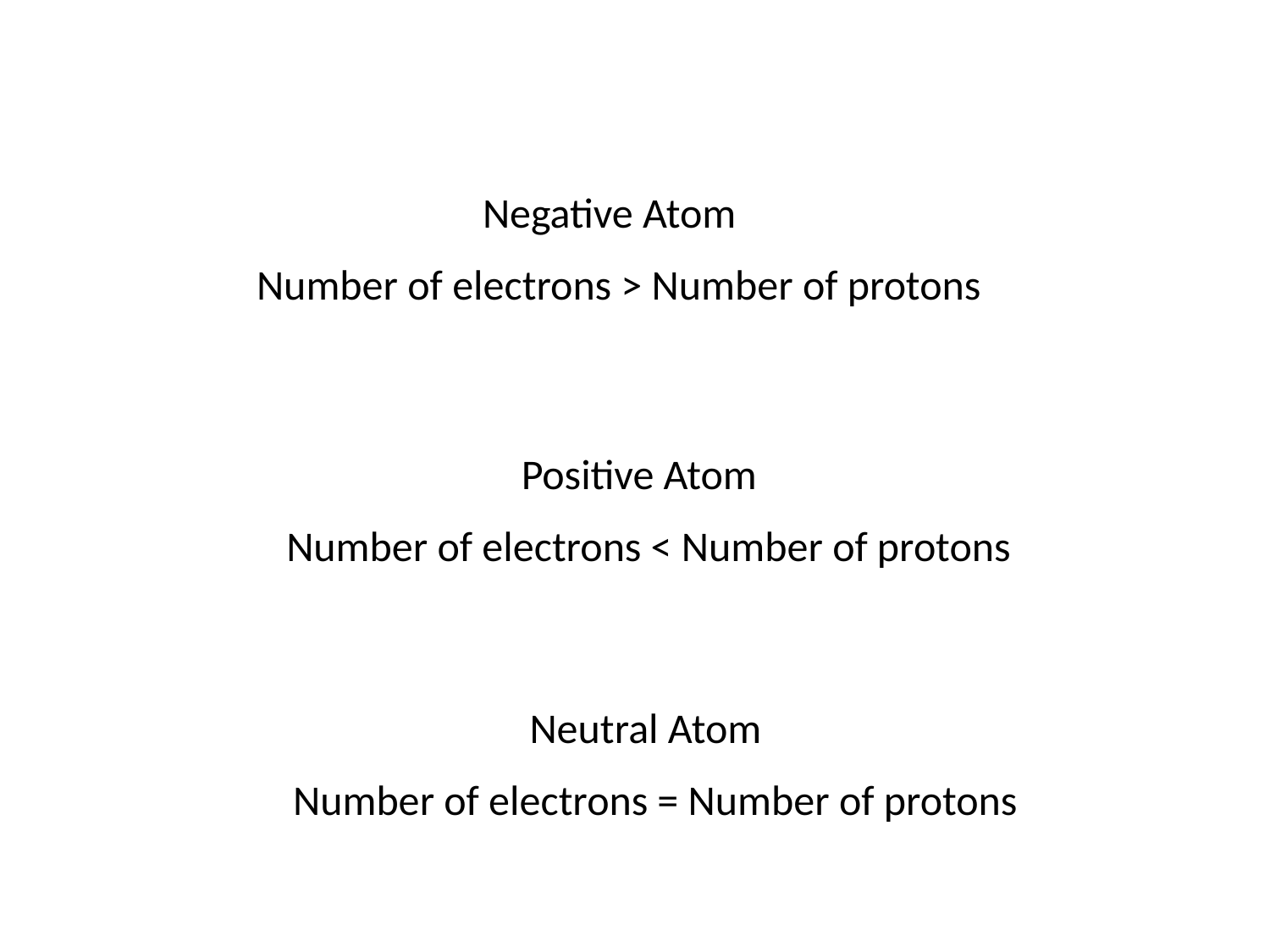

Negative Atom
Number of electrons > Number of protons
Positive Atom
Number of electrons < Number of protons
Neutral Atom
Number of electrons = Number of protons